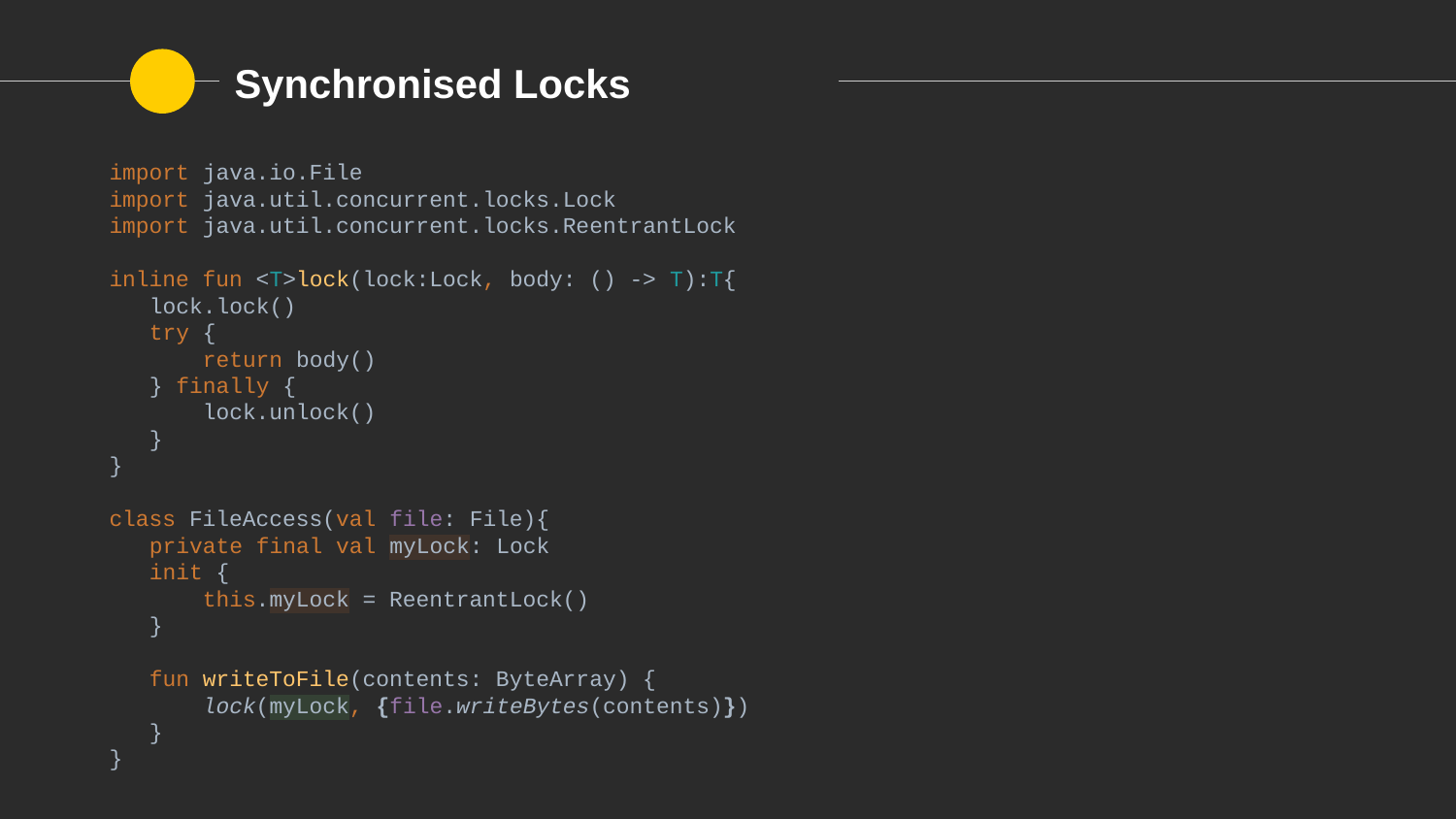

# Synchronised Locks
import java.io.File
import java.util.concurrent.locks.Lock
import java.util.concurrent.locks.ReentrantLock

inline fun <T>lock(lock:Lock, body: () -> T):T{
   lock.lock()
   try {
       return body()
   } finally {
       lock.unlock()
   }
}

class FileAccess(val file: File){
   private final val myLock: Lock
   init {
       this.myLock = ReentrantLock()
   }

   fun writeToFile(contents: ByteArray) {
       lock(myLock, {file.writeBytes(contents)})
   }
}